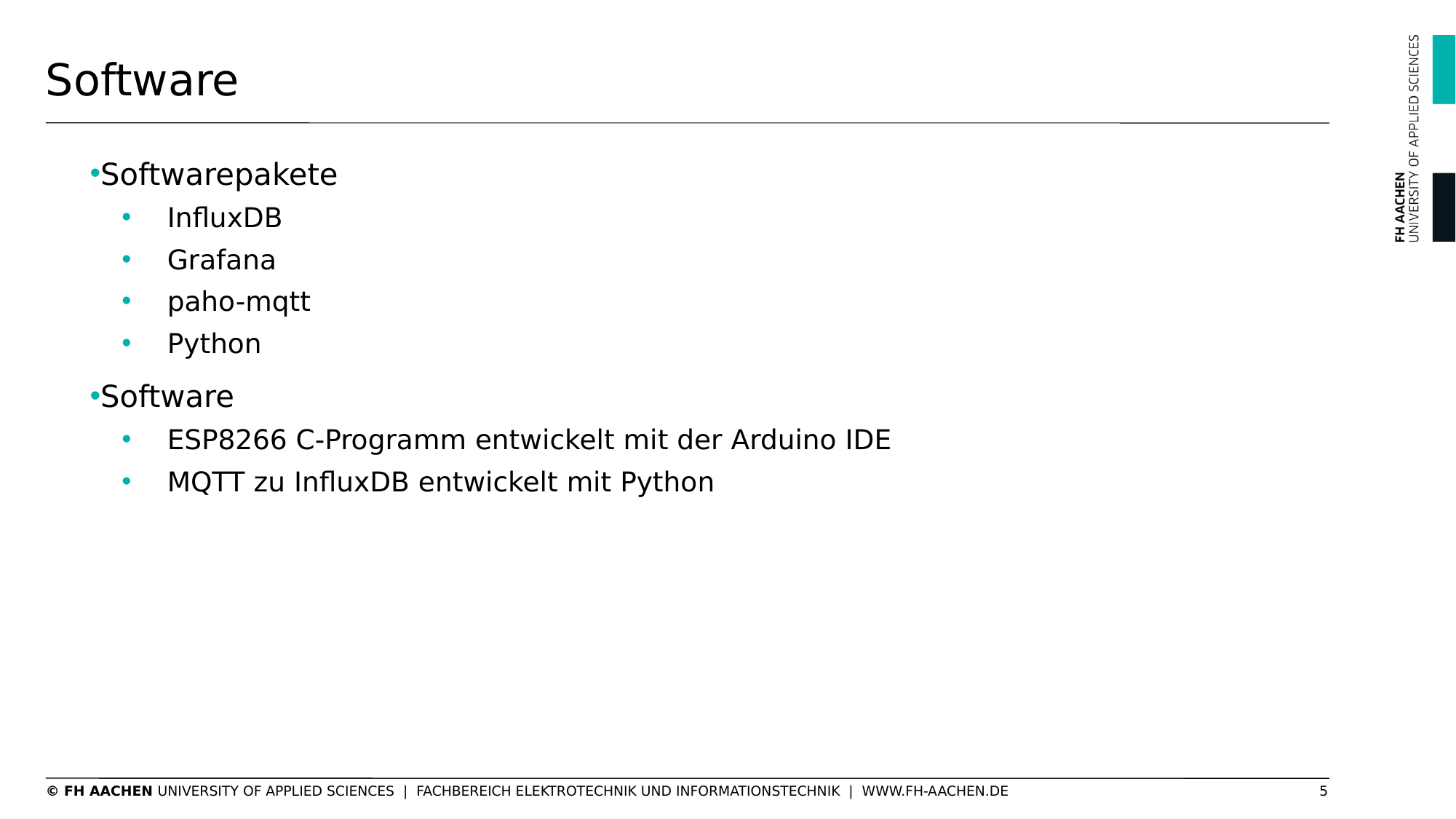

Software
Softwarepakete
InfluxDB
Grafana
paho-mqtt
Python
Software
ESP8266 C-Programm entwickelt mit der Arduino IDE
MQTT zu InfluxDB entwickelt mit Python

© FH AACHEN UNIVERSITY OF APPLIED SCIENCES  |  FACHBEREICH ELEKTROTECHNIK UND INFORMATIONSTECHNIK  |  WWW.FH-AACHEN.DE
5